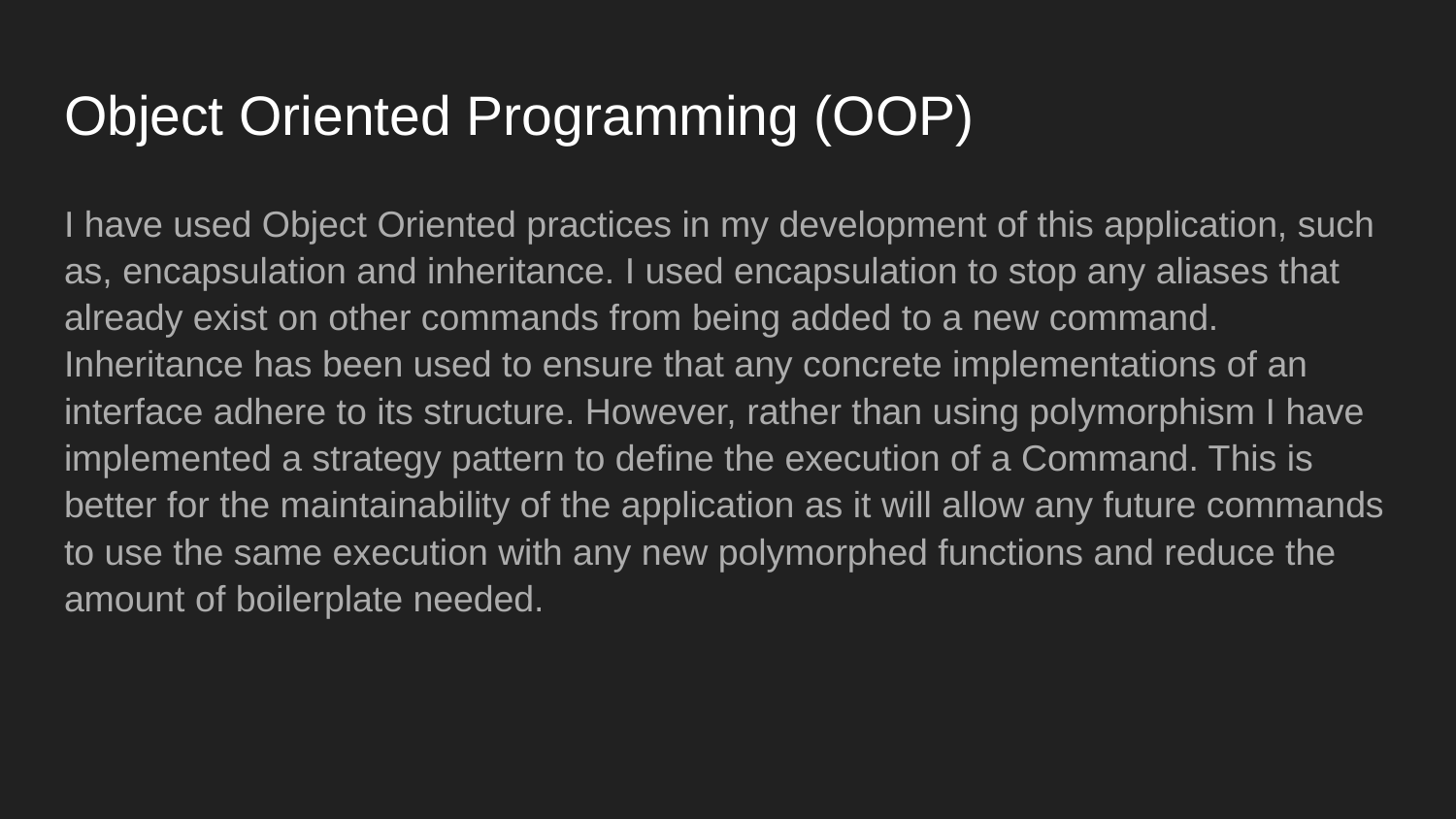

# Object Oriented Programming (OOP)
I have used Object Oriented practices in my development of this application, such as, encapsulation and inheritance. I used encapsulation to stop any aliases that already exist on other commands from being added to a new command. Inheritance has been used to ensure that any concrete implementations of an interface adhere to its structure. However, rather than using polymorphism I have implemented a strategy pattern to define the execution of a Command. This is better for the maintainability of the application as it will allow any future commands to use the same execution with any new polymorphed functions and reduce the amount of boilerplate needed.